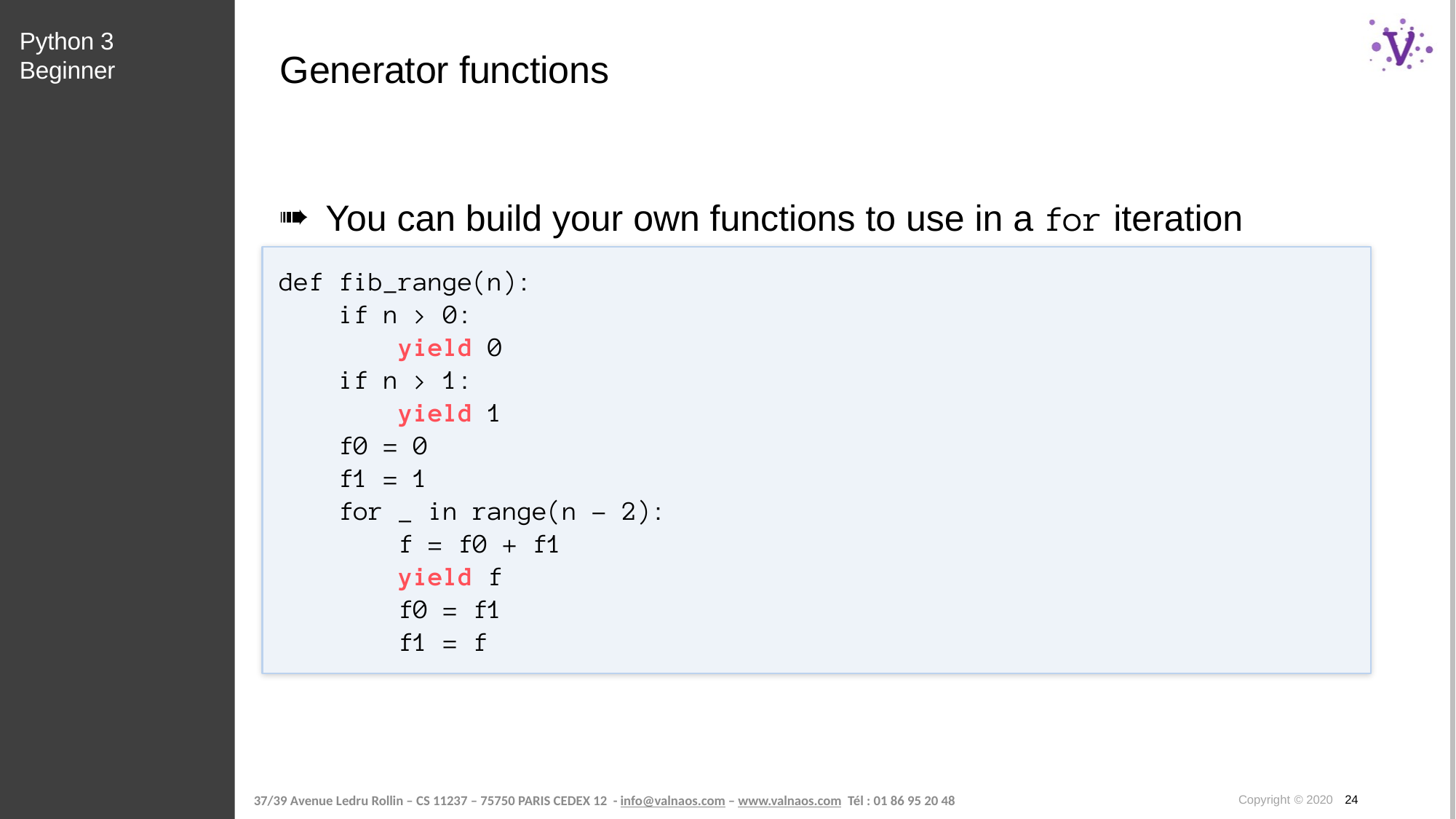

Python 3 Beginner
# Generator functions
You can build your own functions to use in a for iteration
def fib_range(n):
    if n > 0:
        yield 0
    if n > 1:
        yield 1
    f0 = 0
    f1 = 1
    for _ in range(n - 2):
        f = f0 + f1
        yield f
        f0 = f1
        f1 = f

Copyright © 2020   24